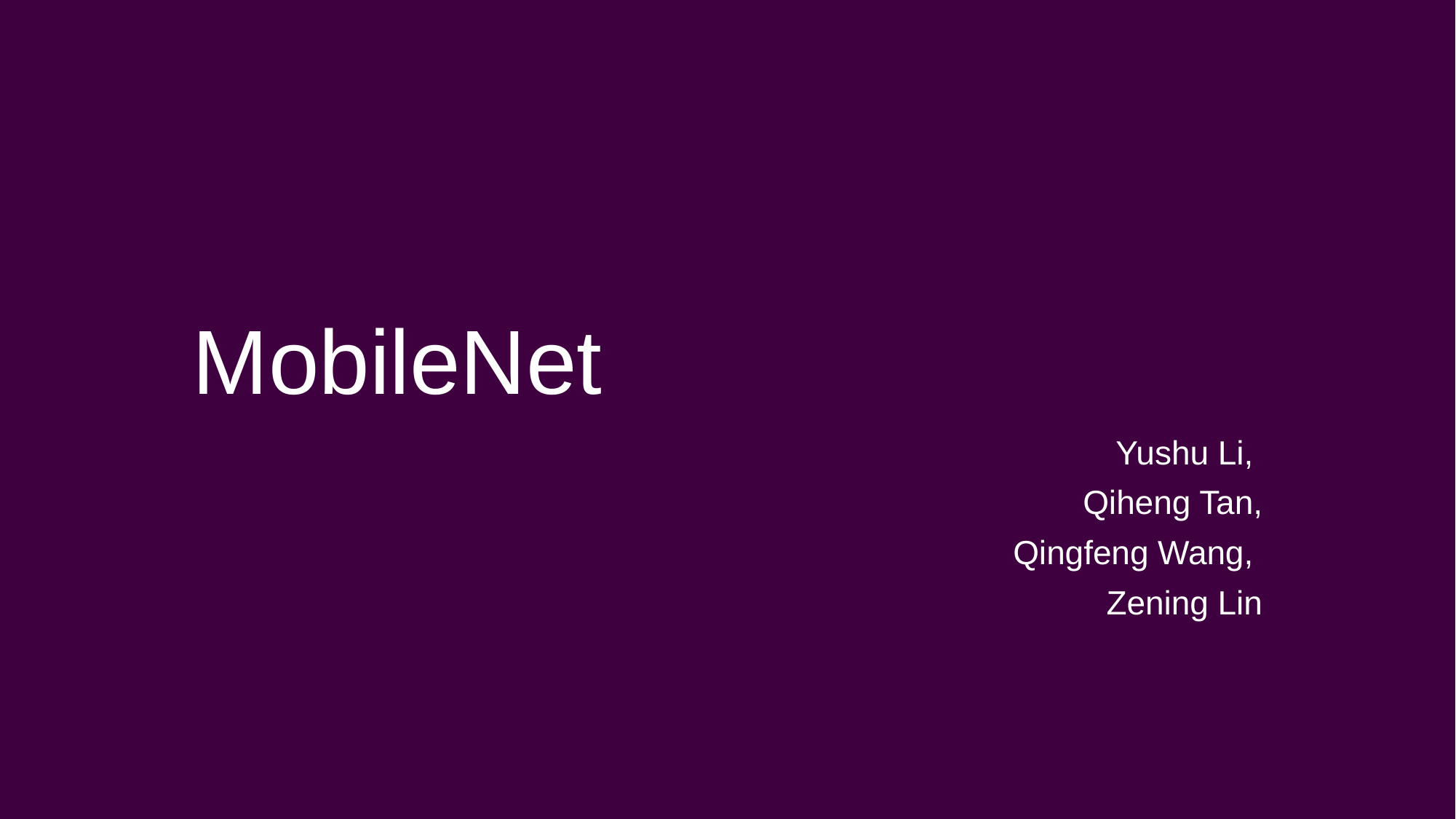

# MobileNet
Yushu Li,
Qiheng Tan,
 Qingfeng Wang,
Zening Lin